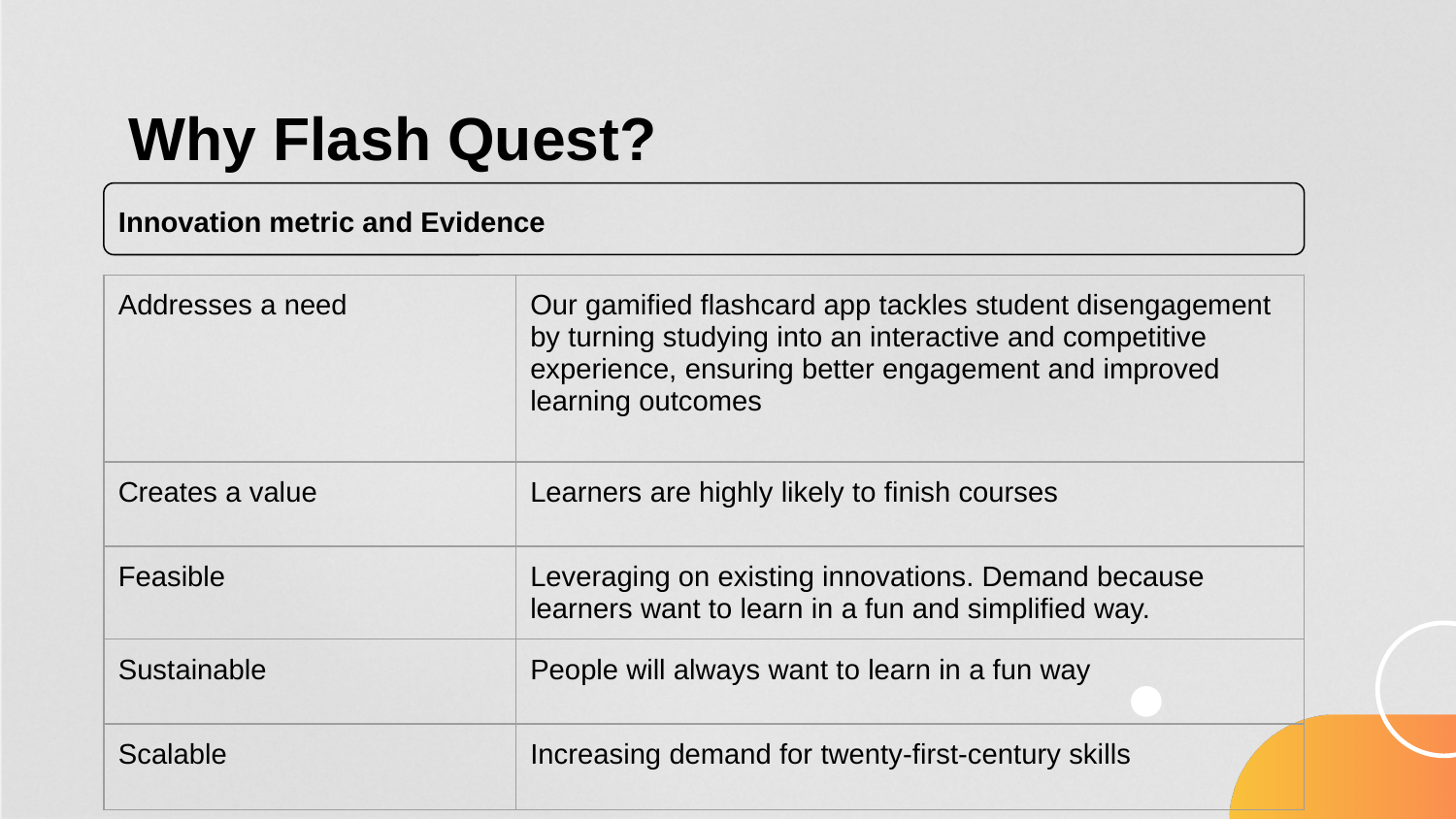

# Why Flash Quest?

Innovation metric and Evidence
| Addresses a need | Our gamified flashcard app tackles student disengagement by turning studying into an interactive and competitive experience, ensuring better engagement and improved learning outcomes |
| --- | --- |
| Creates a value | Learners are highly likely to finish courses |
| Feasible | Leveraging on existing innovations. Demand because learners want to learn in a fun and simplified way. |
| Sustainable | People will always want to learn in a fun way |
| Scalable | Increasing demand for twenty-first-century skills |